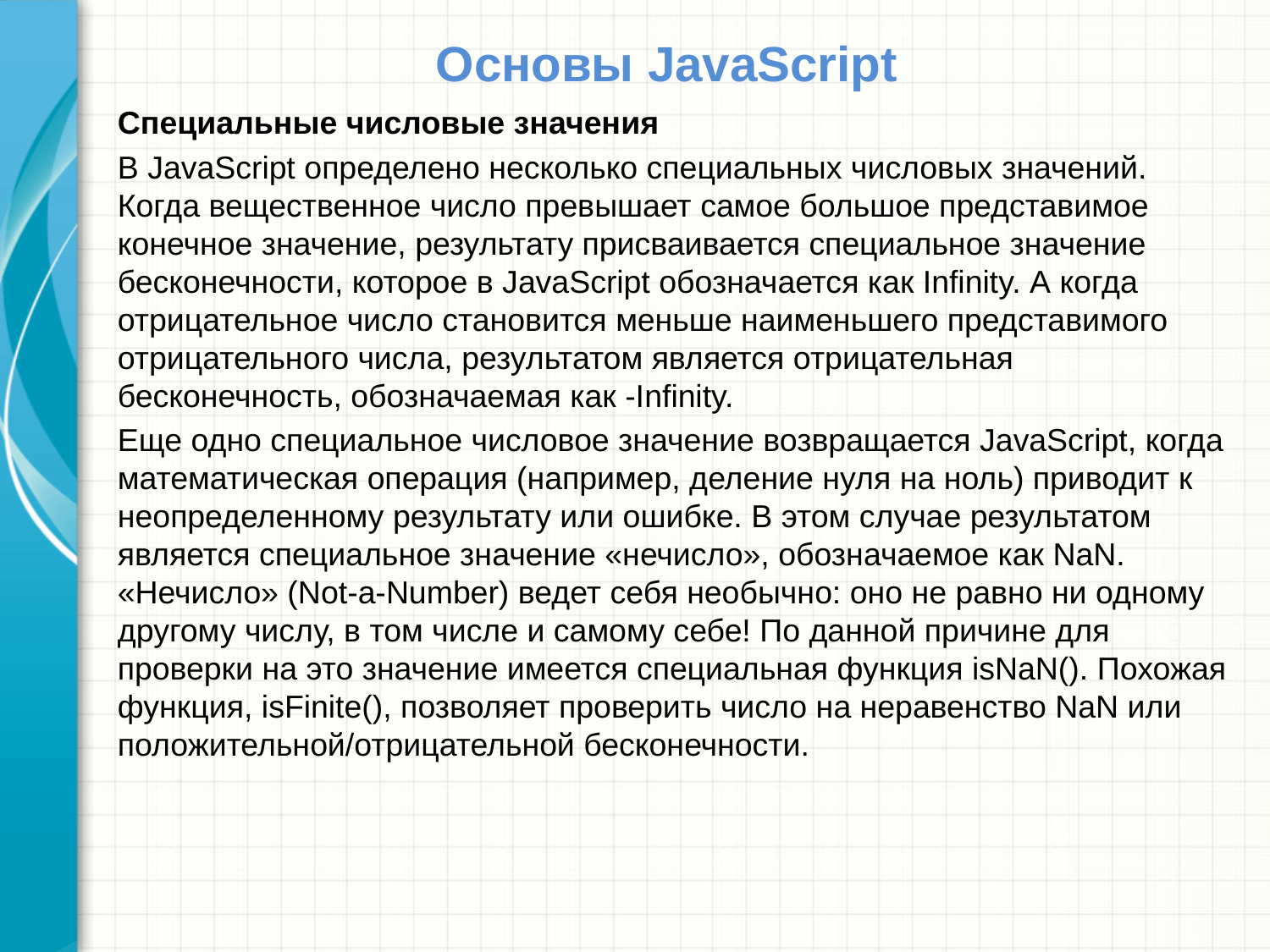

# Основы JavaScript
Специальные числовые значения
В JavaScript определено несколько специальных числовых значений. Когда вещественное число превышает самое большое представимое конечное значение, результату присваивается специальное значение бесконечности, которое в JavaScript обозначается как Infinity. А когда отрицательное число становится меньше наименьшего представимого отрицательного числа, результатом является отрицательная бесконечность, обозначаемая как -Infinity.
Еще одно специальное числовое значение возвращается JavaScript, когда математическая операция (например, деление нуля на ноль) приводит к неопределенному результату или ошибке. В этом случае результатом является специальное значение «нечисло», обозначаемое как NaN. «Нечисло» (Not-a-Number) ведет себя необычно: оно не равно ни одному другому числу, в том числе и самому себе! По данной причине для проверки на это значение имеется специальная функция isNaN(). Похожая функция, isFinite(), позволяет проверить число на неравенство NaN или положительной/отрицательной бесконечности.